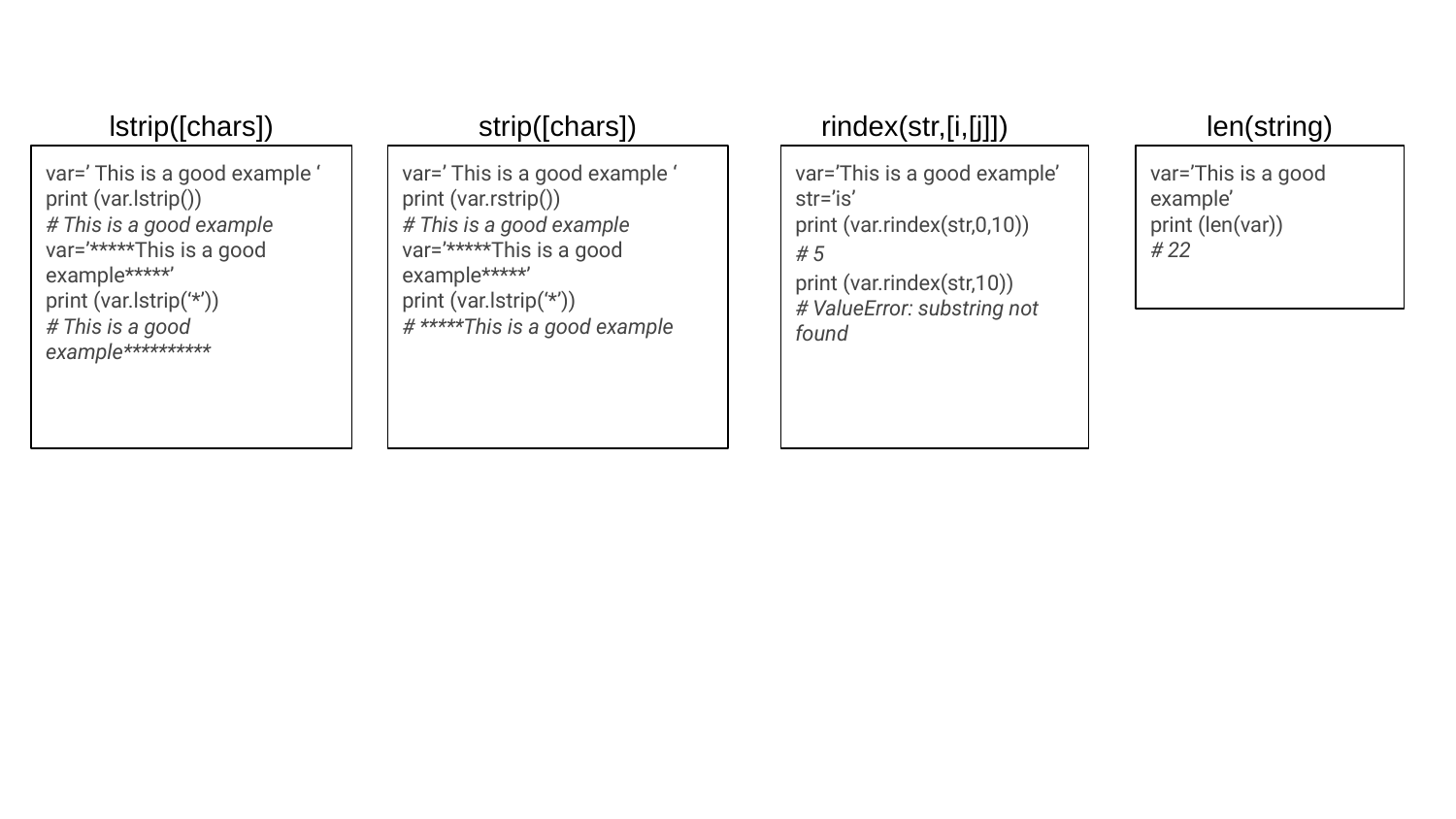

lstrip([chars])
strip([chars])
rindex(str,[i,[j]])
len(string)
var=’ This is a good example ‘
print (var.lstrip())
# This is a good example
var=’*****This is a good example*****’
print (var.lstrip(‘*’))
# This is a good example**********
var=’ This is a good example ‘
print (var.rstrip())
# This is a good example
var=’*****This is a good example*****’
print (var.lstrip(‘*’))
# *****This is a good example
var=’This is a good example’
str=’is’
print (var.rindex(str,0,10))
# 5
print (var.rindex(str,10))
# ValueError: substring not found
var=’This is a good example’
print (len(var))
# 22